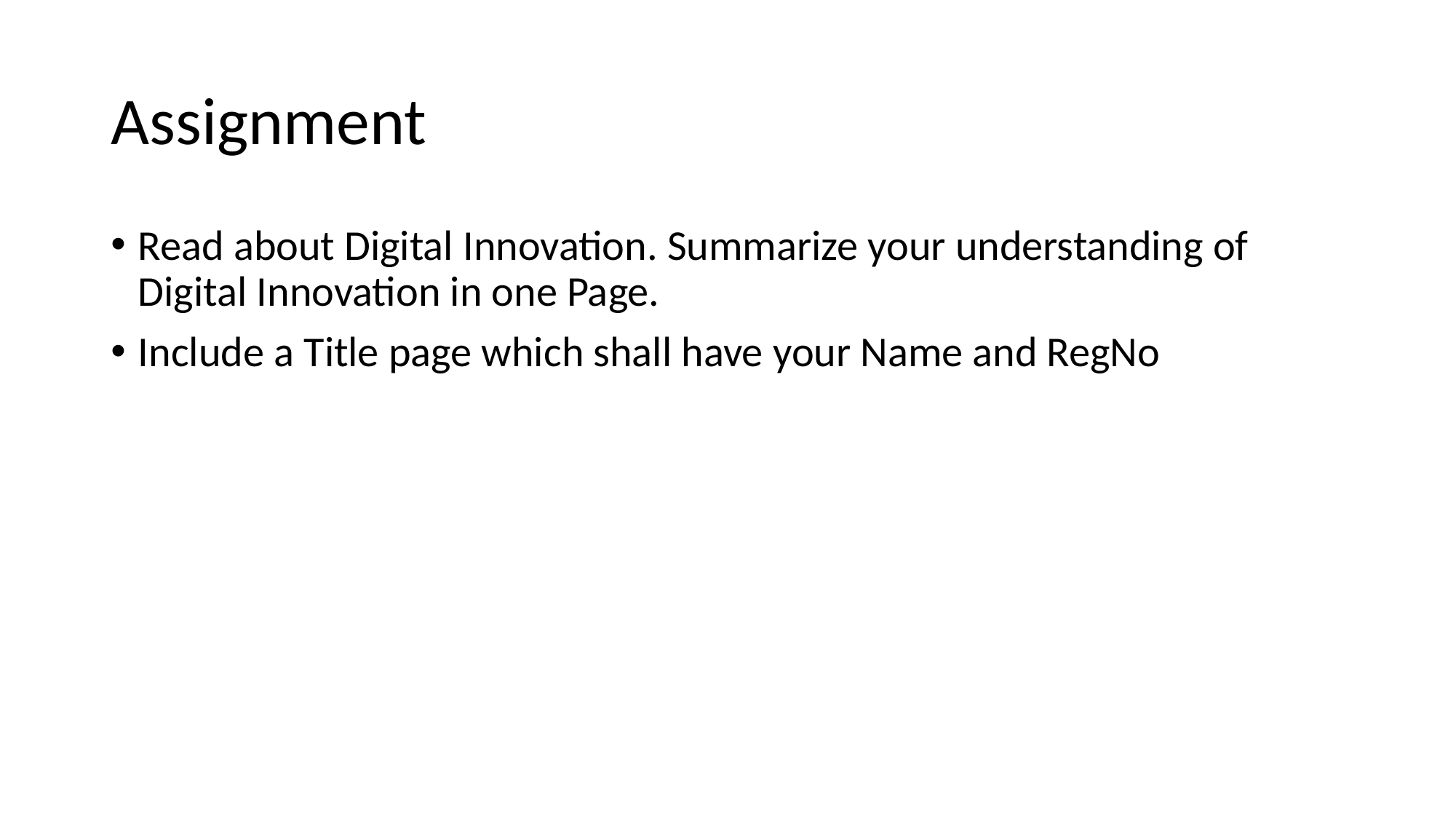

# Assignment
Read about Digital Innovation. Summarize your understanding of Digital Innovation in one Page.
Include a Title page which shall have your Name and RegNo